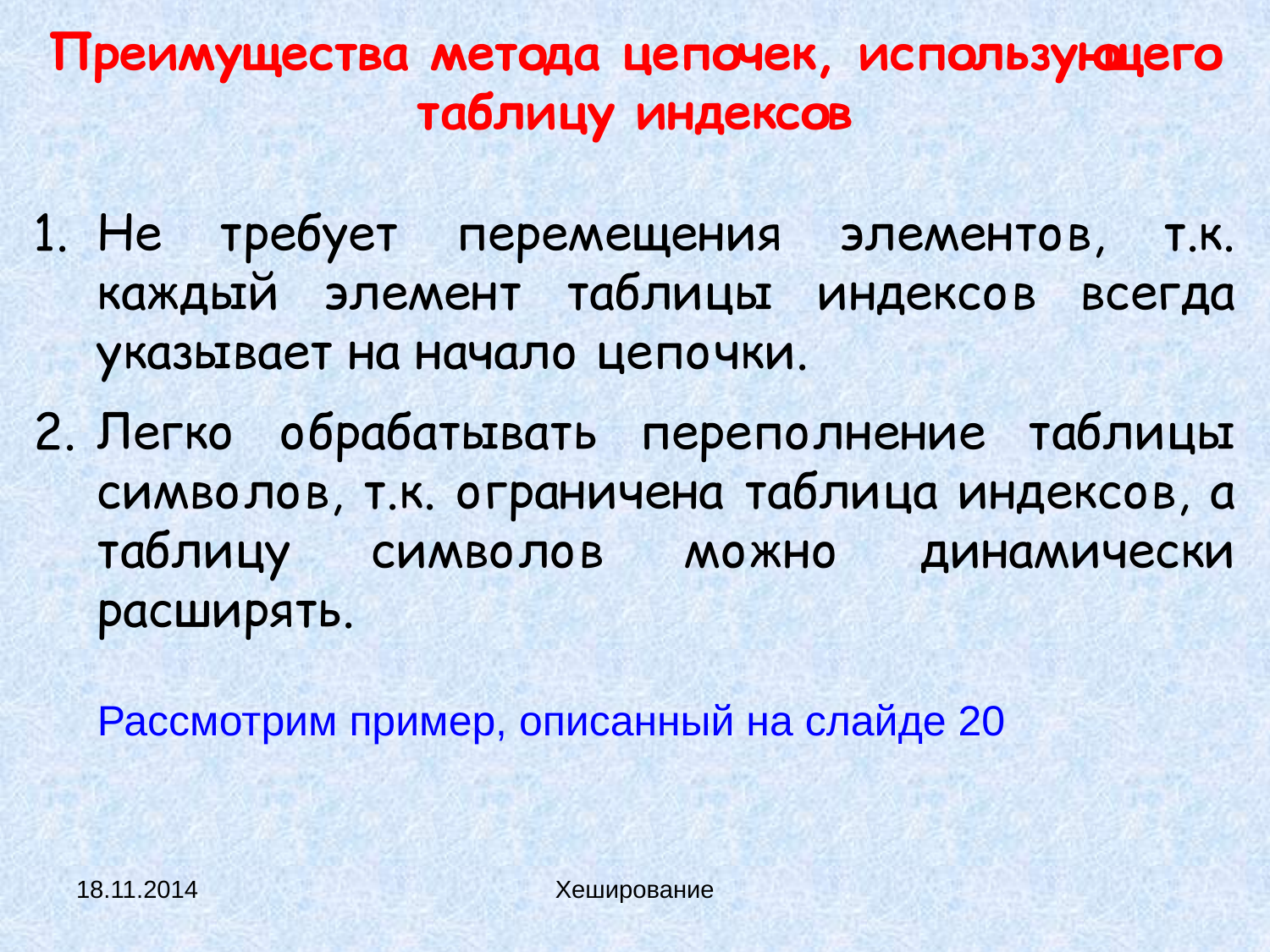

# Преимущества метода цепочек, использующего таблицу индексов

Не требует перемещения элементов, т.к. каждый элемент таблицы индексов всегда указывает на начало цепочки.
Легко обрабатывать переполнение таблицы символов, т.к. ограничена таблица индексов, а таблицу символов можно динамически расширять.

Рассмотрим пример, описанный на слайде 20
18.11.2014
Хеширование
24